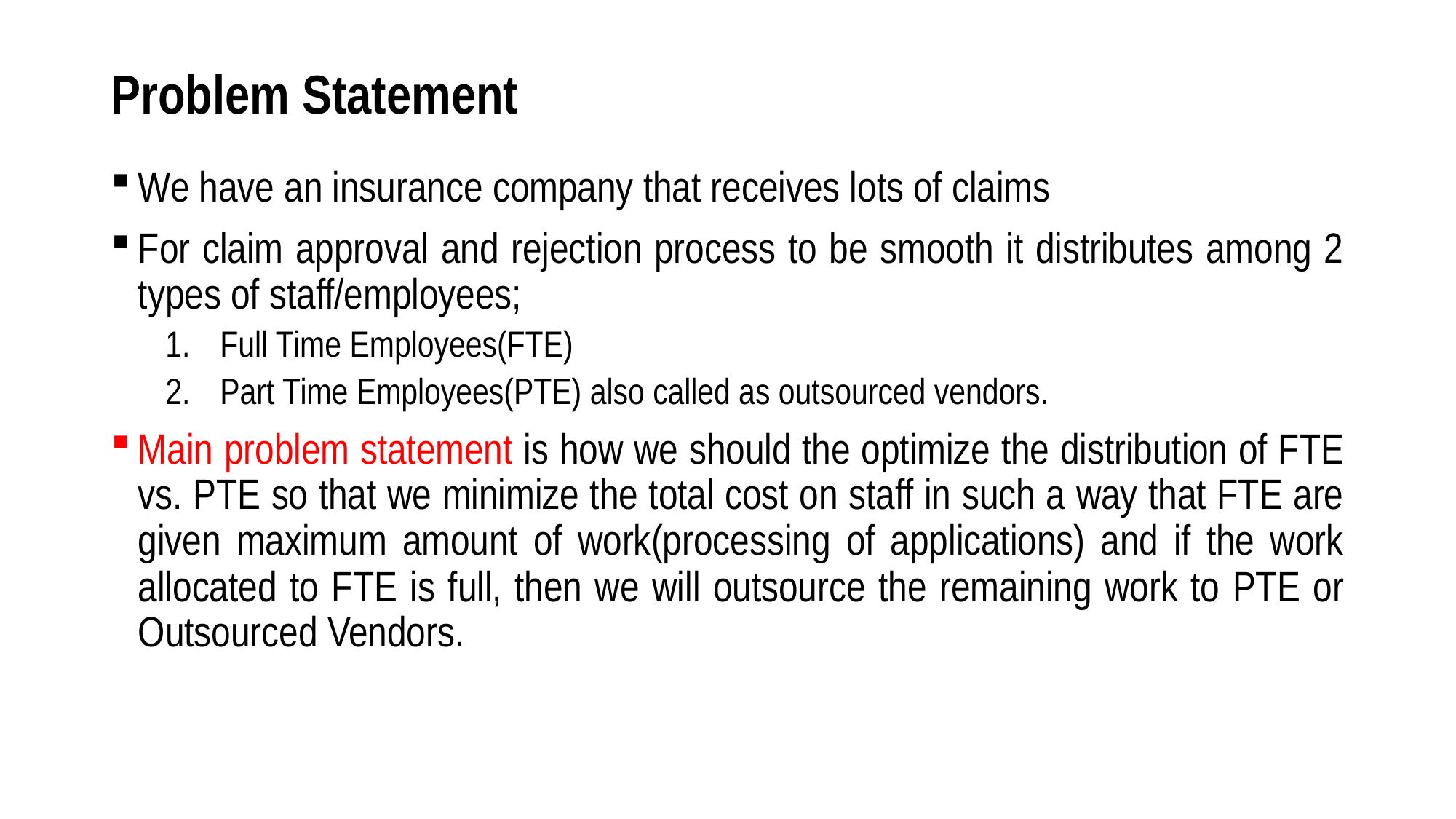

# Problem Statement
We have an insurance company that receives lots of claims
For claim approval and rejection process to be smooth it distributes among 2 types of staff/employees;
Full Time Employees(FTE)
Part Time Employees(PTE) also called as outsourced vendors.
Main problem statement is how we should the optimize the distribution of FTE vs. PTE so that we minimize the total cost on staff in such a way that FTE are given maximum amount of work(processing of applications) and if the work allocated to FTE is full, then we will outsource the remaining work to PTE or Outsourced Vendors.